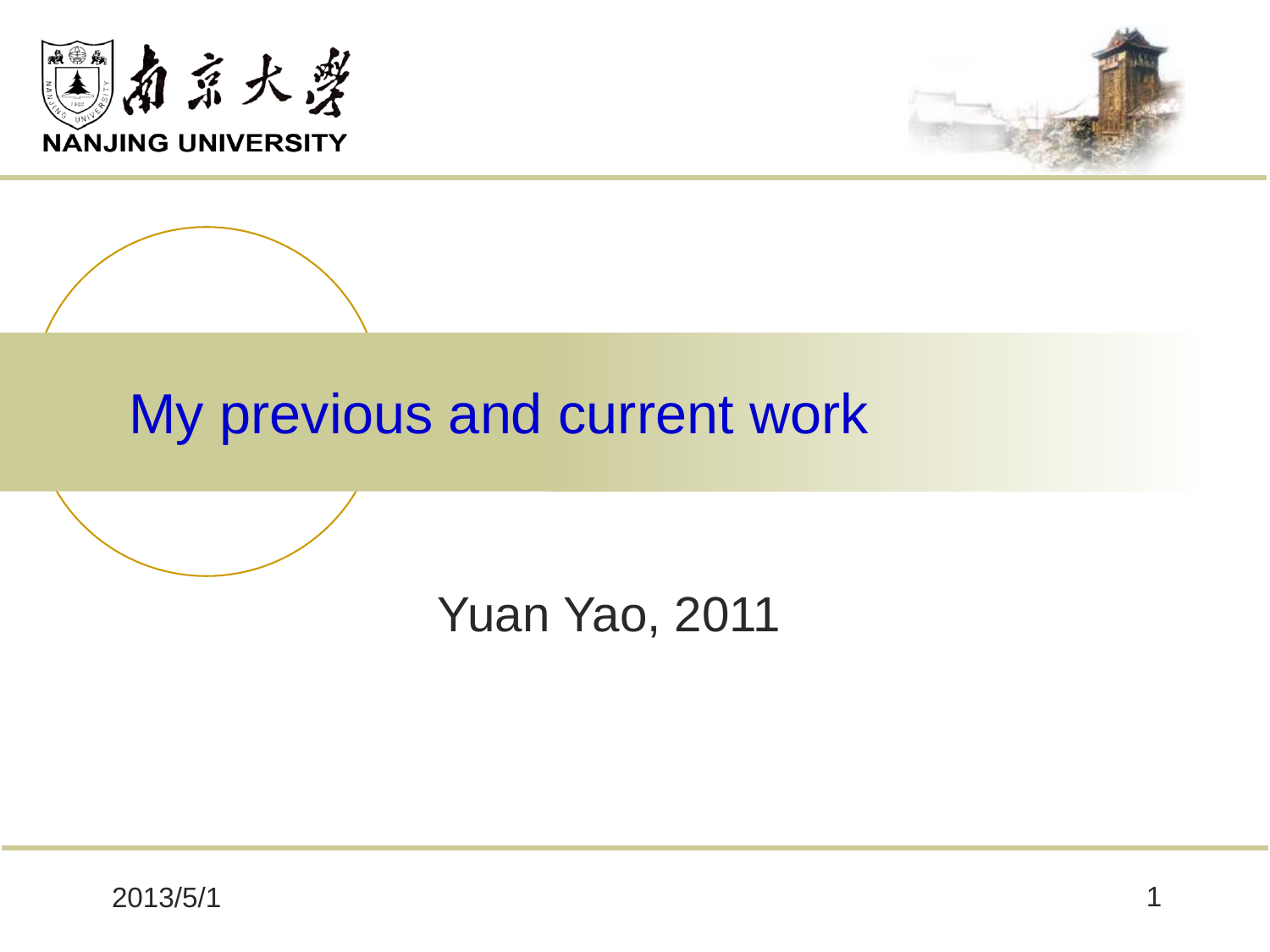

# My previous and current work
Yuan Yao, 2011
1
2013/5/1